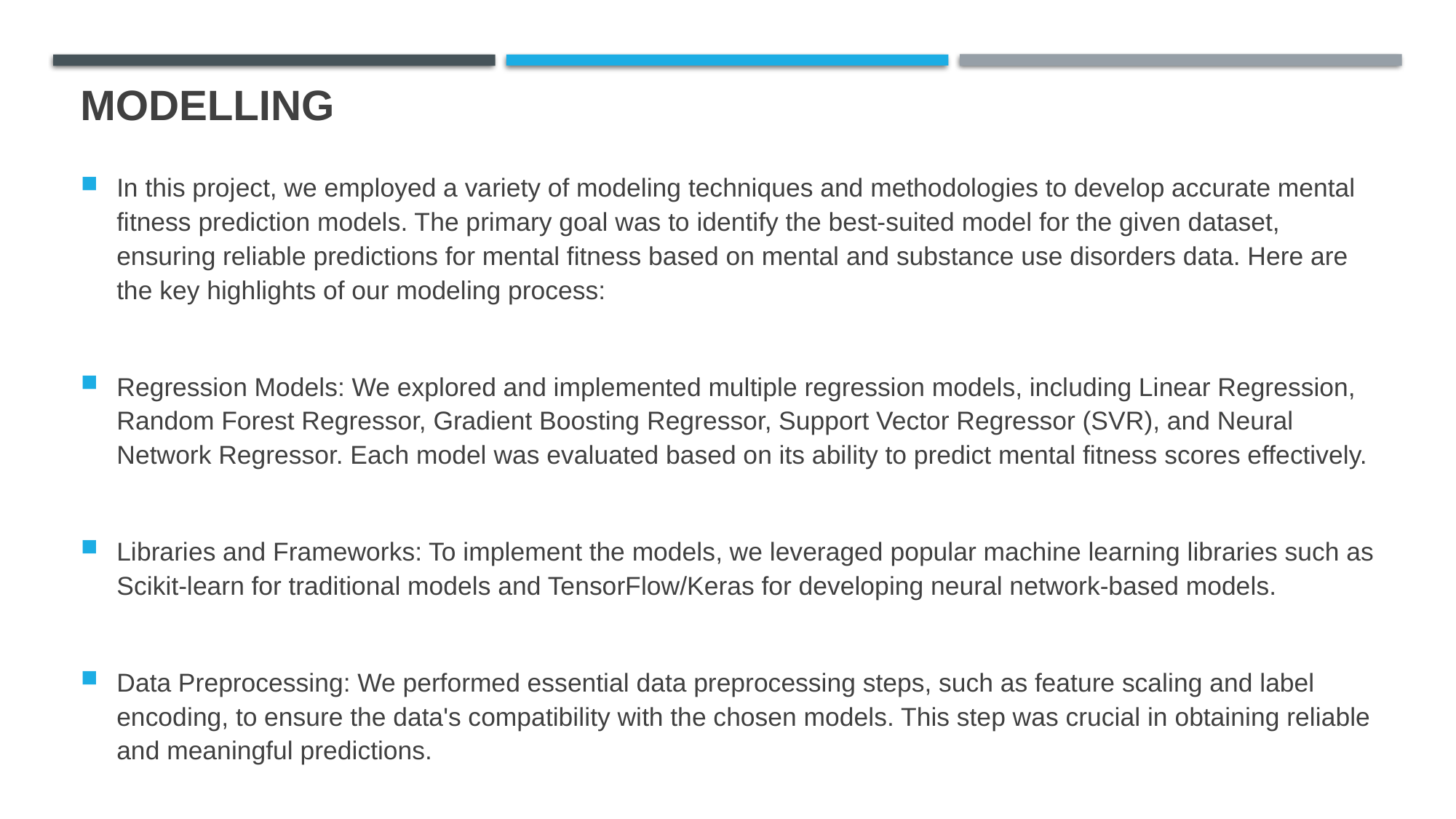

# MODELLING
In this project, we employed a variety of modeling techniques and methodologies to develop accurate mental fitness prediction models. The primary goal was to identify the best-suited model for the given dataset, ensuring reliable predictions for mental fitness based on mental and substance use disorders data. Here are the key highlights of our modeling process:

Regression Models: We explored and implemented multiple regression models, including Linear Regression, Random Forest Regressor, Gradient Boosting Regressor, Support Vector Regressor (SVR), and Neural Network Regressor. Each model was evaluated based on its ability to predict mental fitness scores effectively.

Libraries and Frameworks: To implement the models, we leveraged popular machine learning libraries such as Scikit-learn for traditional models and TensorFlow/Keras for developing neural network-based models.

Data Preprocessing: We performed essential data preprocessing steps, such as feature scaling and label encoding, to ensure the data's compatibility with the chosen models. This step was crucial in obtaining reliable and meaningful predictions.